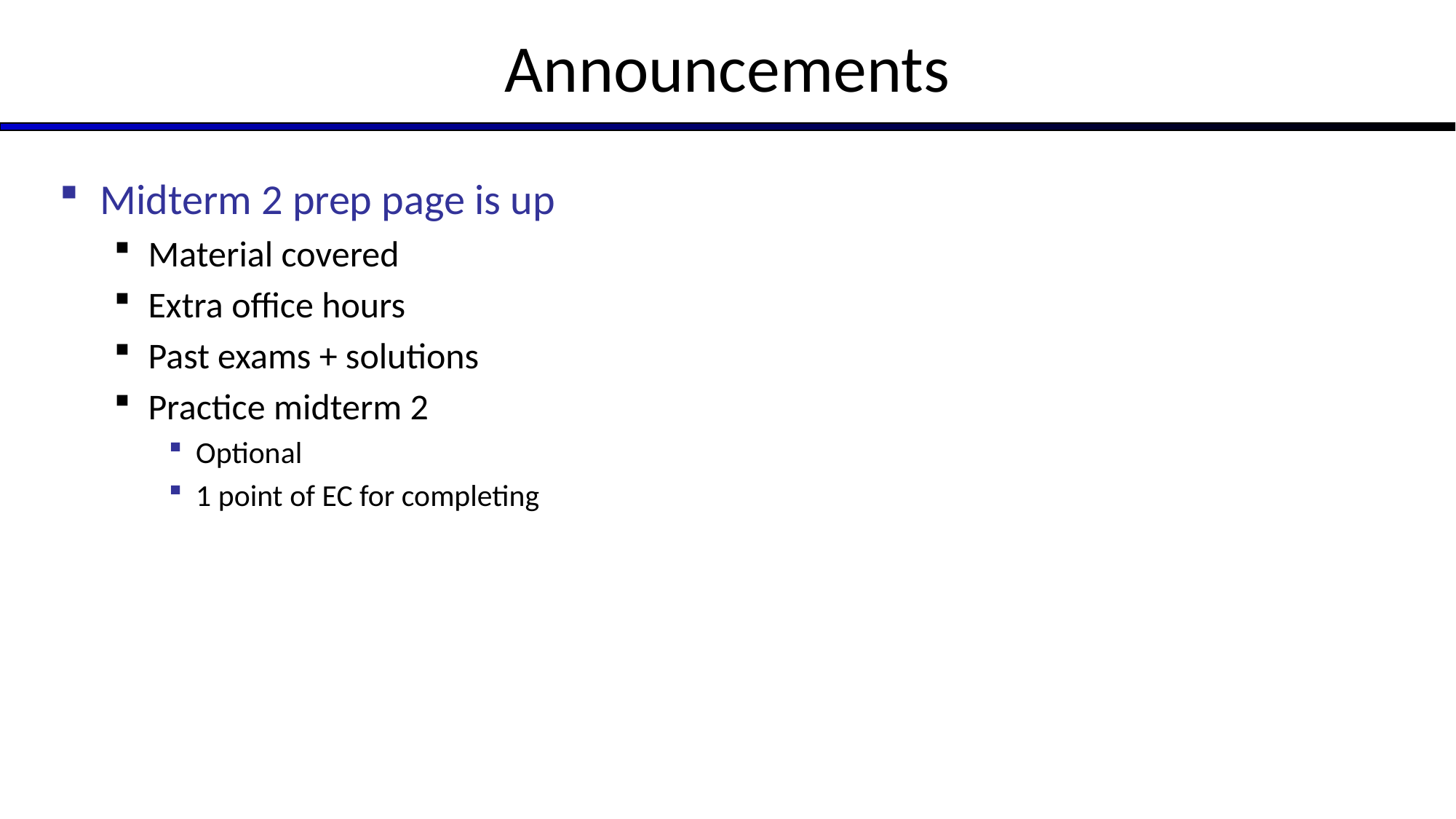

# Announcements
Midterm 2 prep page is up
Material covered
Extra office hours
Past exams + solutions
Practice midterm 2
Optional
1 point of EC for completing